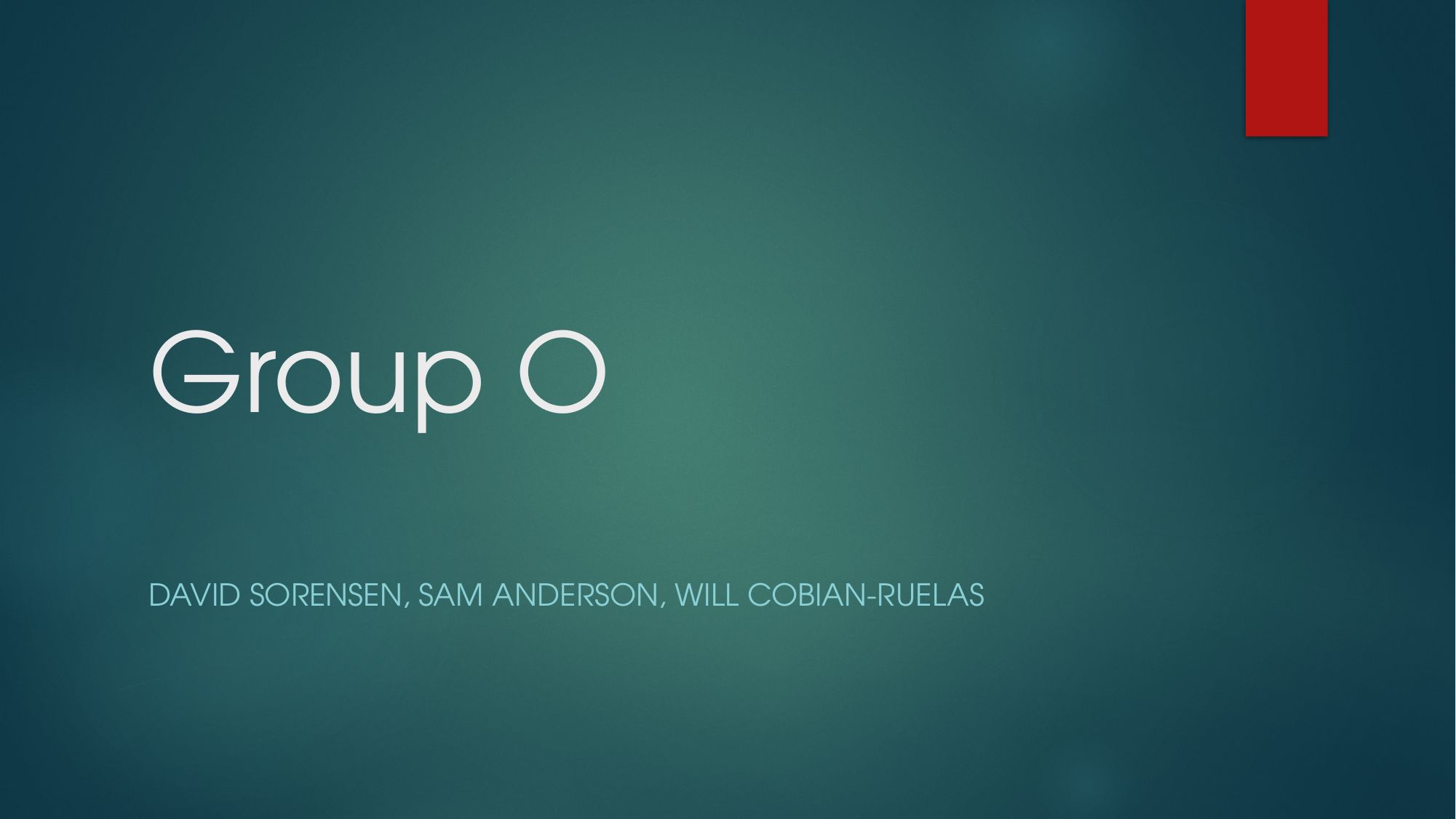

# Group O
David Sorensen, Sam Anderson, Will Cobian-Ruelas